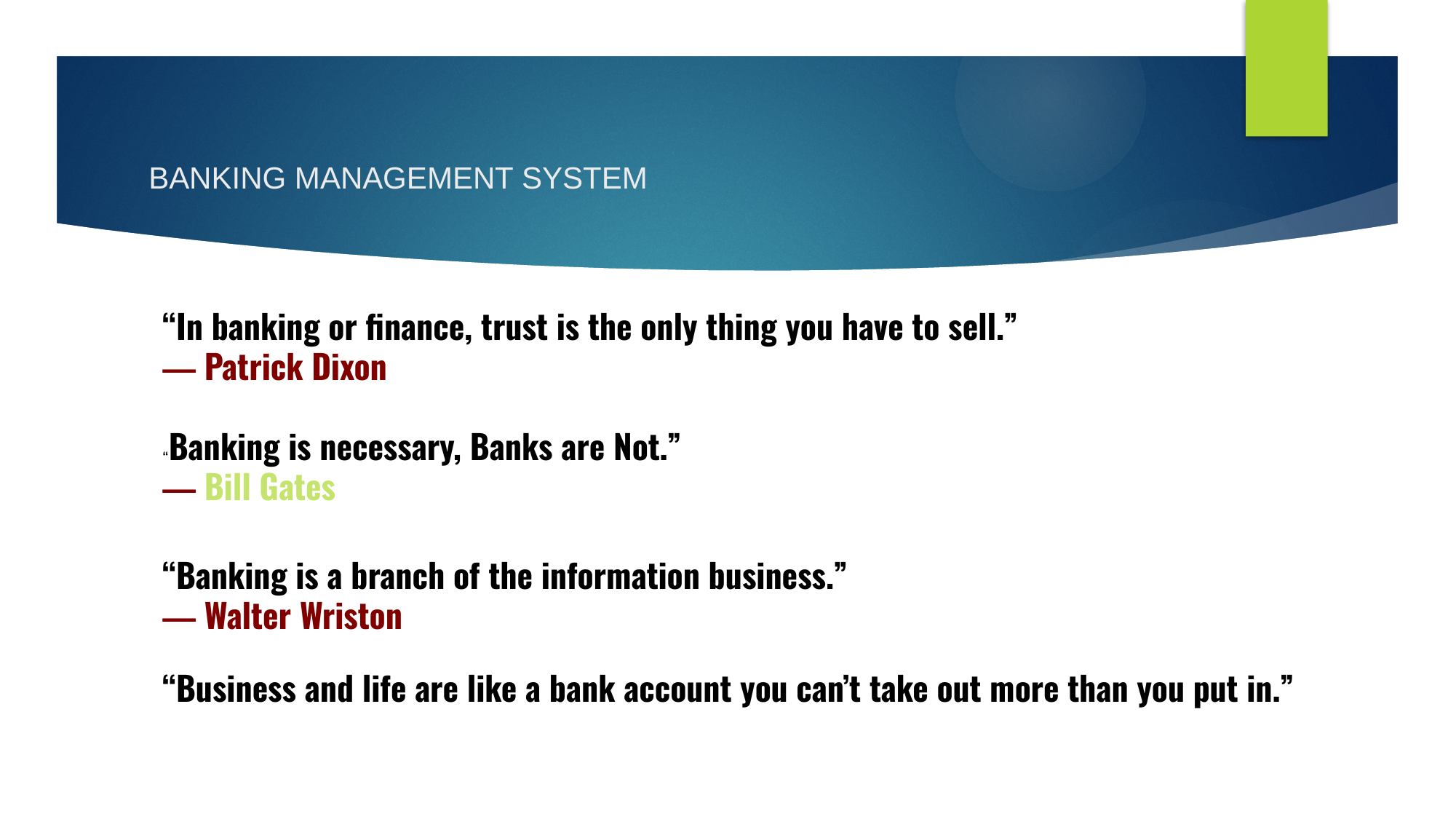

# BANKING MANAGEMENT SYSTEM
“In banking or finance, trust is the only thing you have to sell.”
― Patrick Dixon

“Banking is necessary, Banks are Not.”
― Bill Gates

“Banking is a branch of the information business.”
― Walter Wriston
“Business and life are like a bank account you can’t take out more than you put in.”